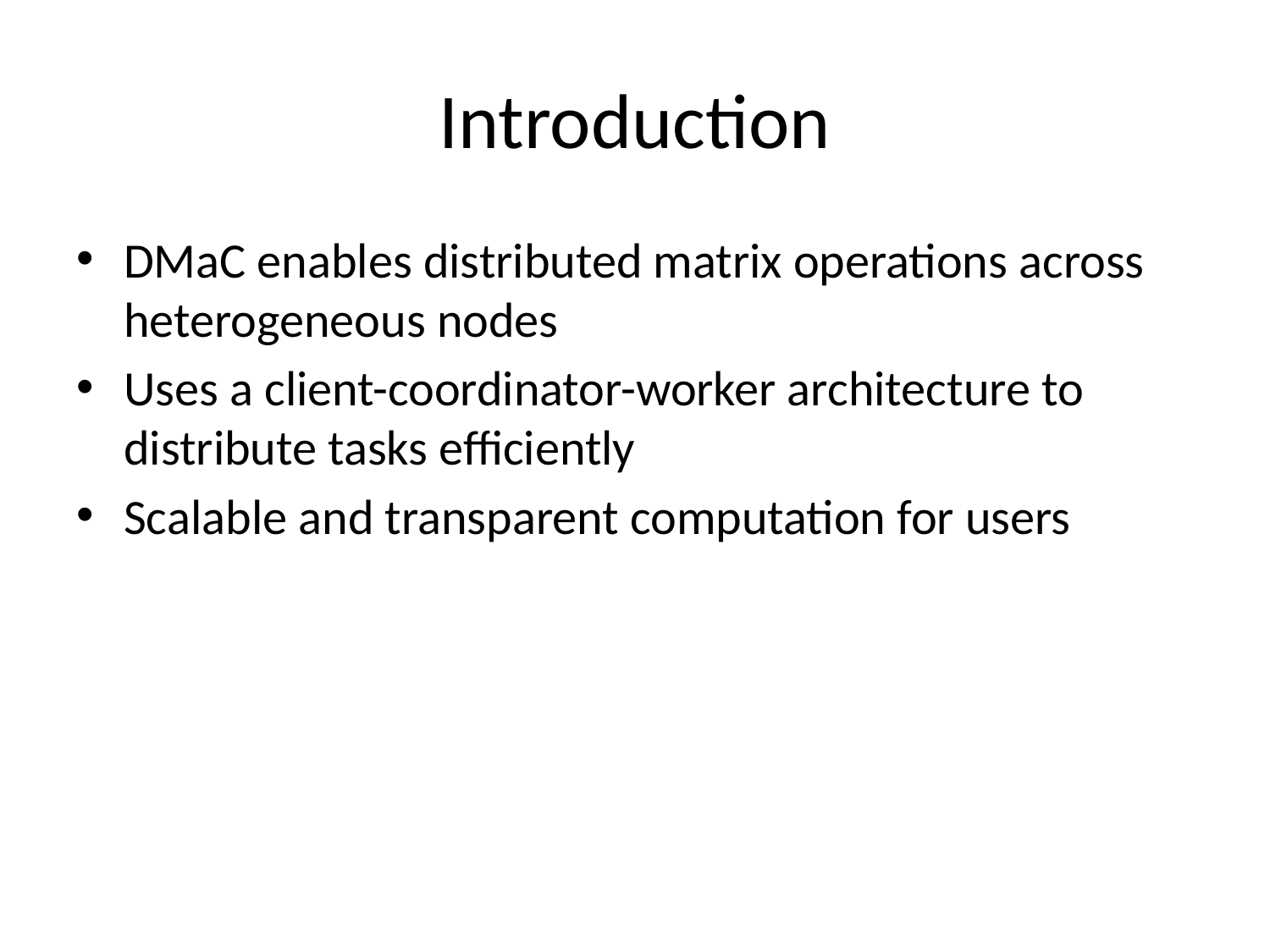

# Introduction
DMaC enables distributed matrix operations across heterogeneous nodes
Uses a client-coordinator-worker architecture to distribute tasks efficiently
Scalable and transparent computation for users